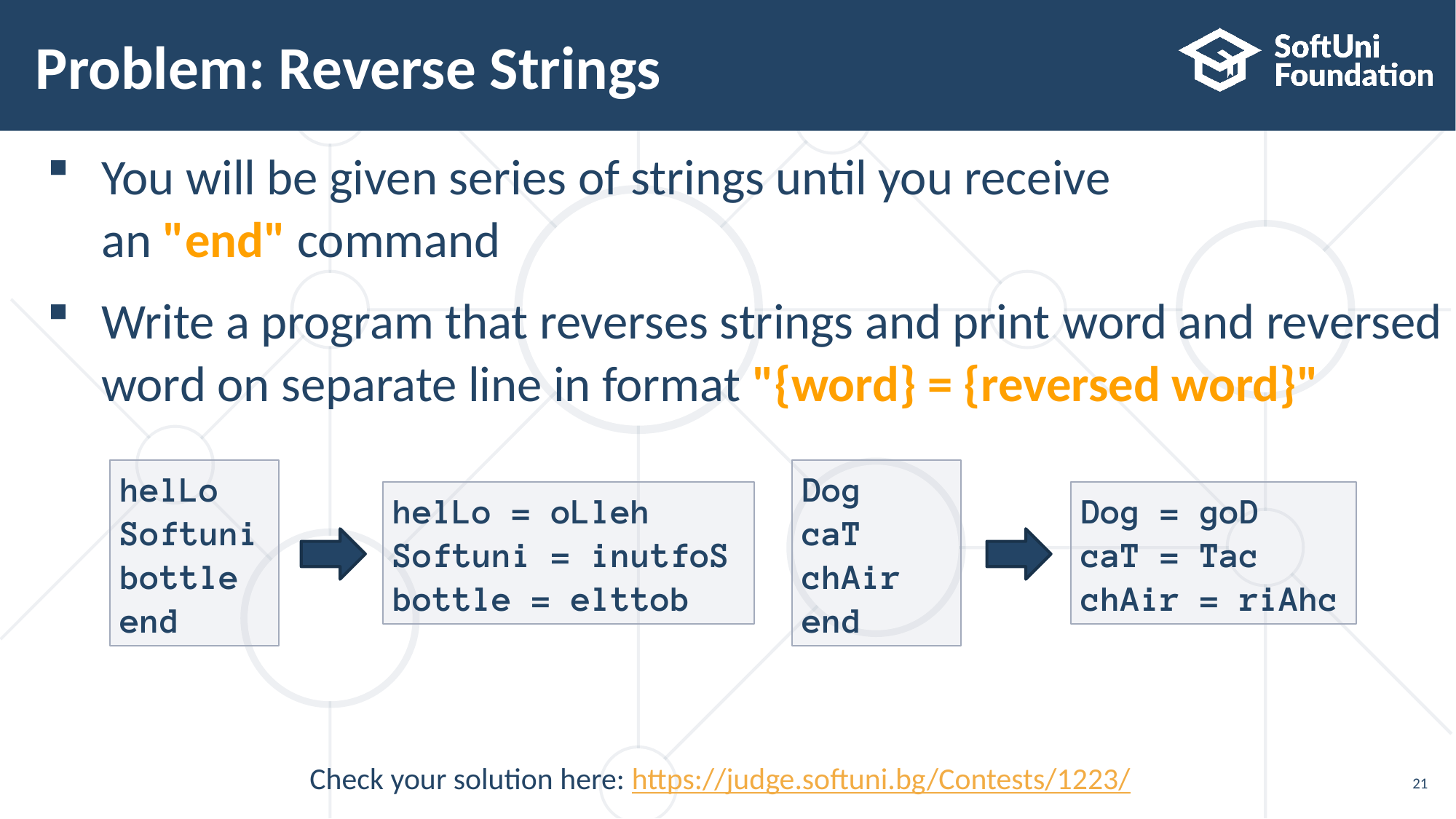

# Problem: Reverse Strings
You will be given series of strings until you receive
an "end" command
Write a program that reverses strings and print word and reversed word on separate line in format "{word} = {reversed word}"
Dog
caT
chAir
end
helLo
Softuni
bottle
end
Dog = goD
caT = Tac
chAir = riAhc
helLo = oLleh
Softuni = inutfoS
bottle = elttob

Check your solution here: https://judge.softuni.bg/Contests/1223/
21